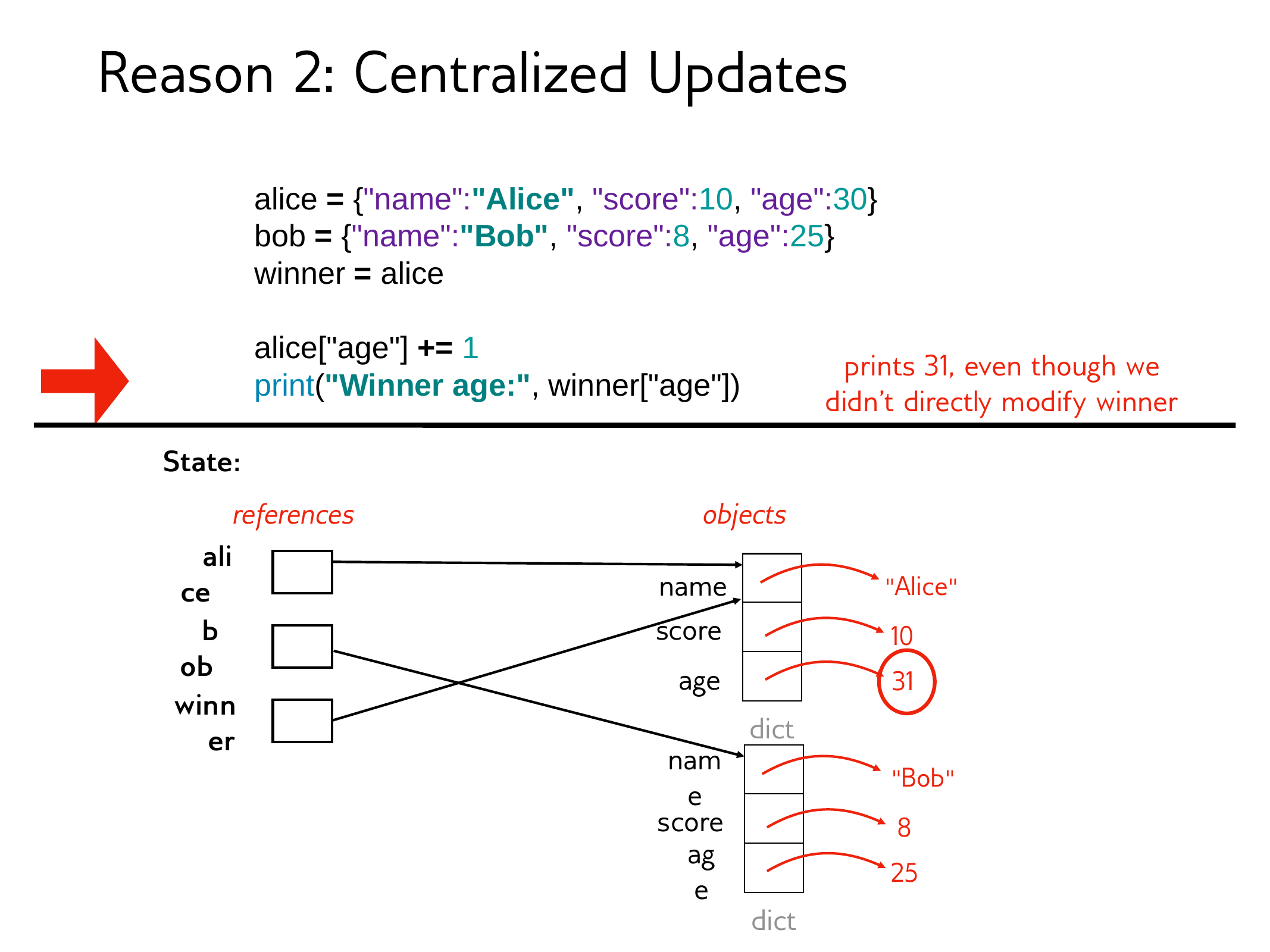

# Reason 2: Centralized Updates
alice = {"name":"Alice", "score":10, "age":30}
bob = {"name":"Bob", "score":8, "age":25}
winner = alice

alice["age"] += 1
print("Winner age:", winner["age"])

prints 31, even though we didn’t directly modify winner

State:
references
objects
alice

name

"Alice"

score
10

bob

age
31

winner

dict

name
"Bob"

score
8

age
25

dict